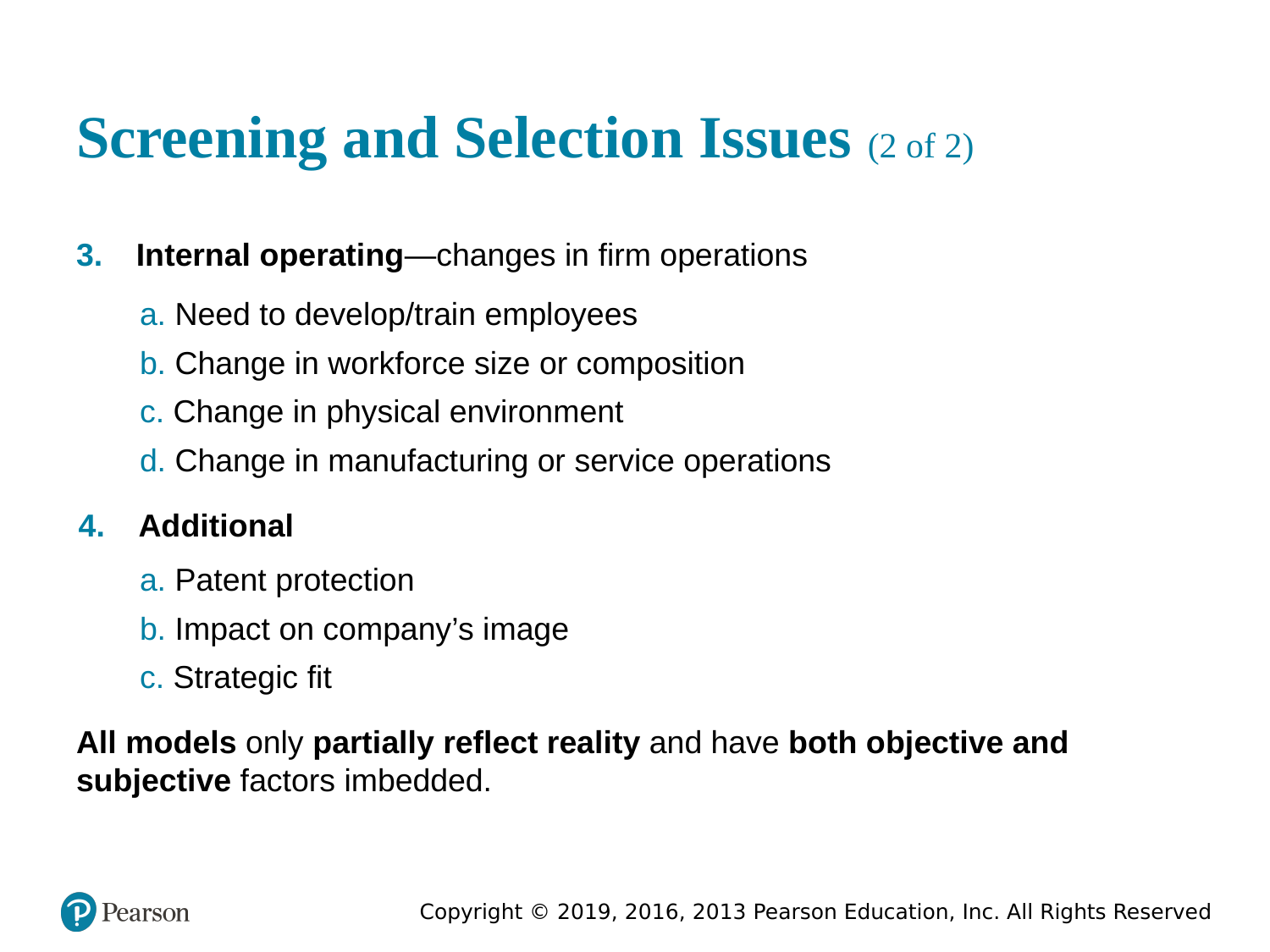

# Screening and Selection Issues (2 of 2)
Internal operating—changes in firm operations
a. Need to develop/train employees
b. Change in workforce size or composition
c. Change in physical environment
d. Change in manufacturing or service operations
Additional
a. Patent protection
b. Impact on company’s image
c. Strategic fit
All models only partially reflect reality and have both objective and subjective factors imbedded.